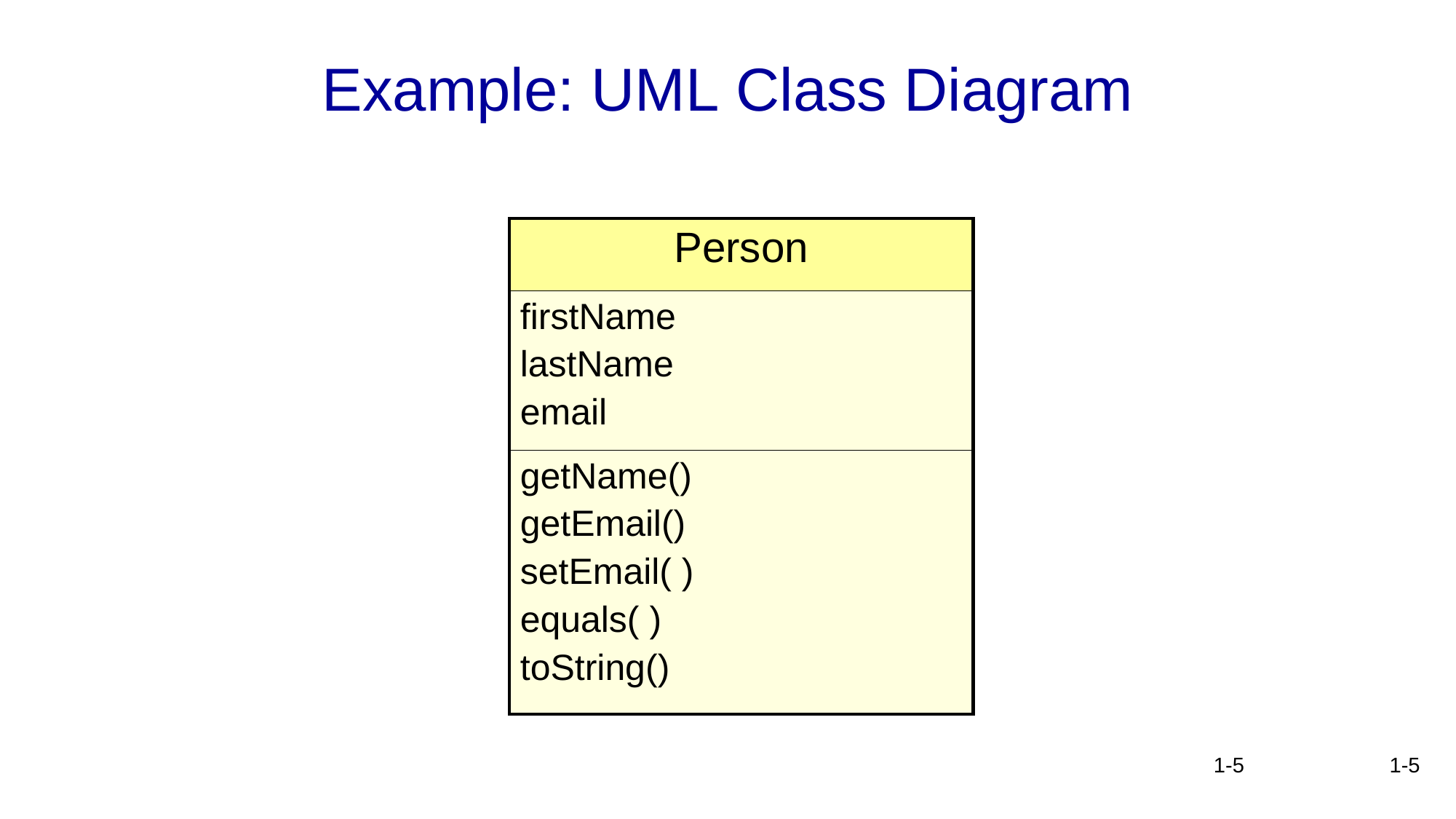

Example: UML Class Diagram
| Person |
| --- |
| firstName lastName email |
| getName() getEmail() setEmail( ) equals( ) toString() |
1-5
1-5